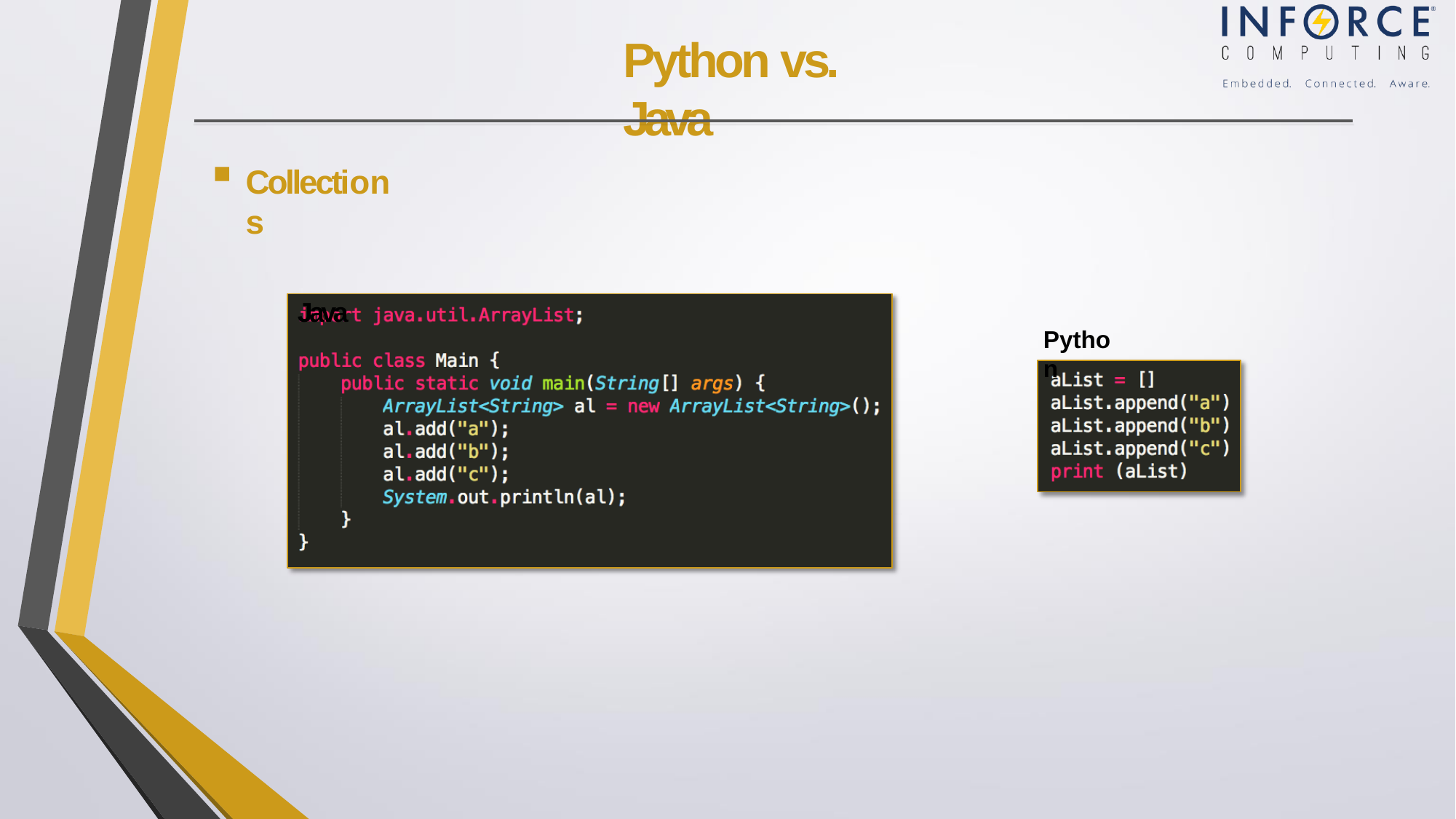

# Python vs. Java

Collections

Java

Python